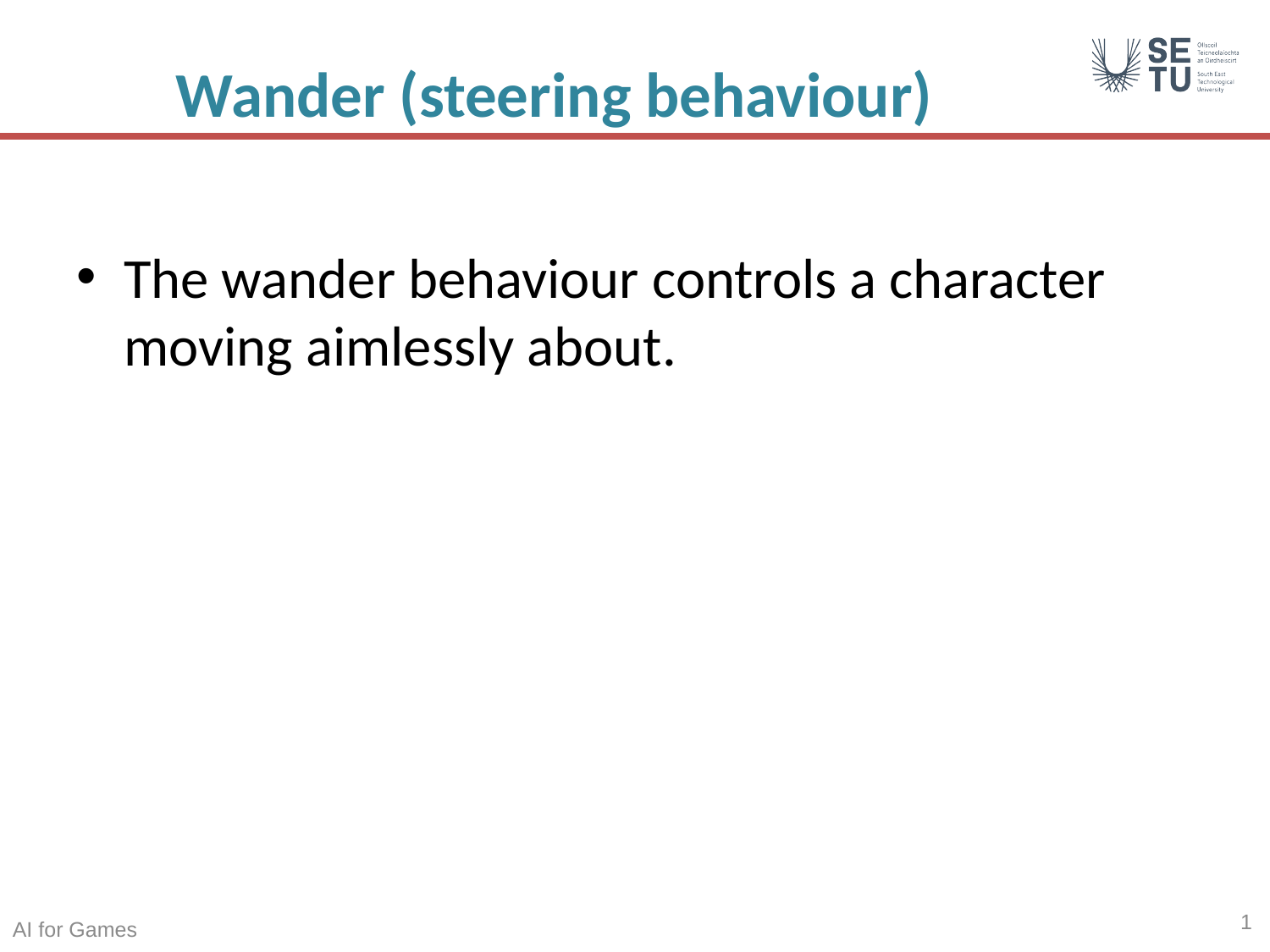

# Wander (steering behaviour)

The wander behaviour controls a character moving aimlessly about.
1